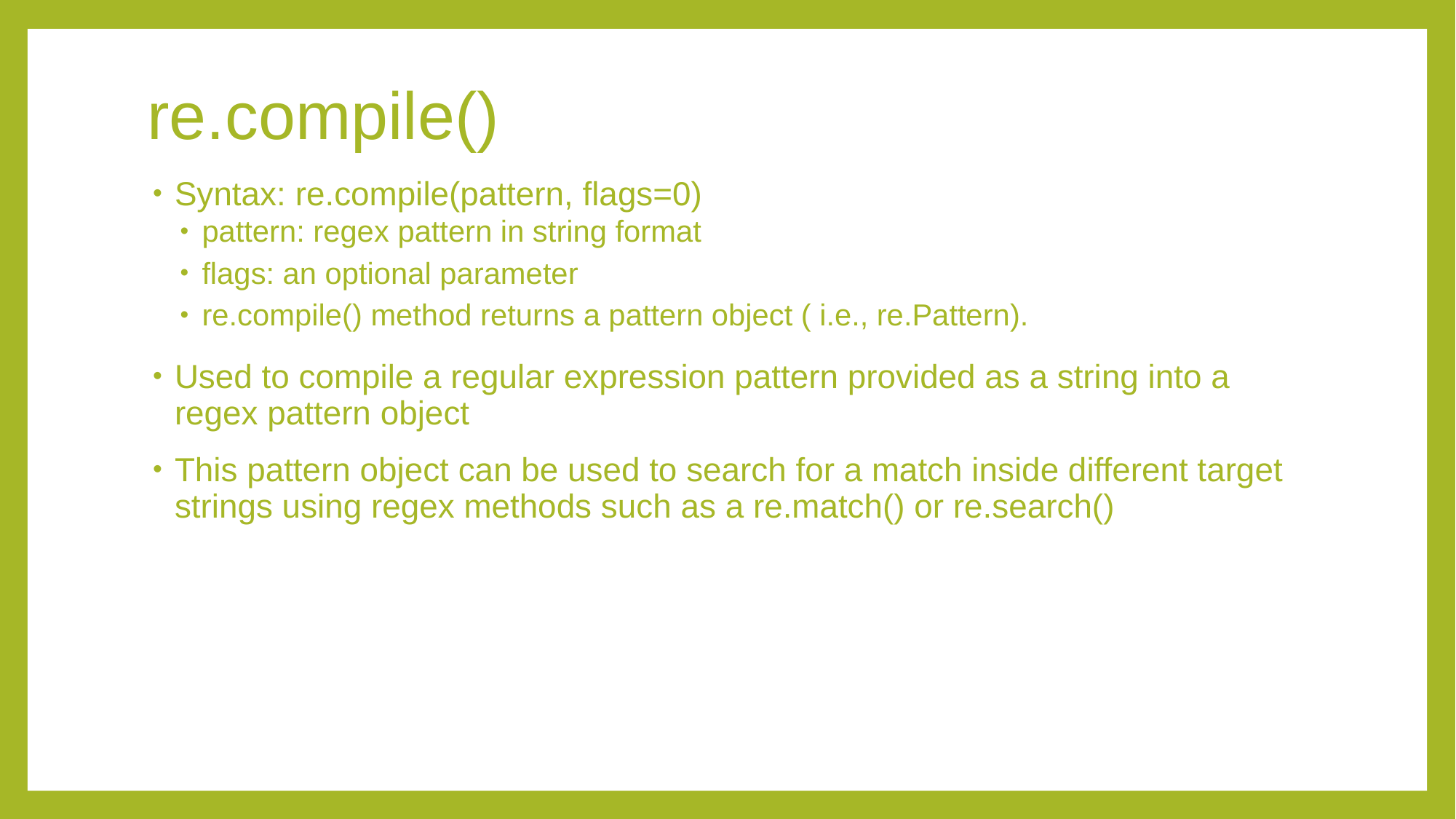

# re.compile()
Syntax: re.compile(pattern, flags=0)
pattern: regex pattern in string format
flags: an optional parameter
re.compile() method returns a pattern object ( i.e., re.Pattern).
Used to compile a regular expression pattern provided as a string into a regex pattern object
This pattern object can be used to search for a match inside different target strings using regex methods such as a re.match() or re.search()